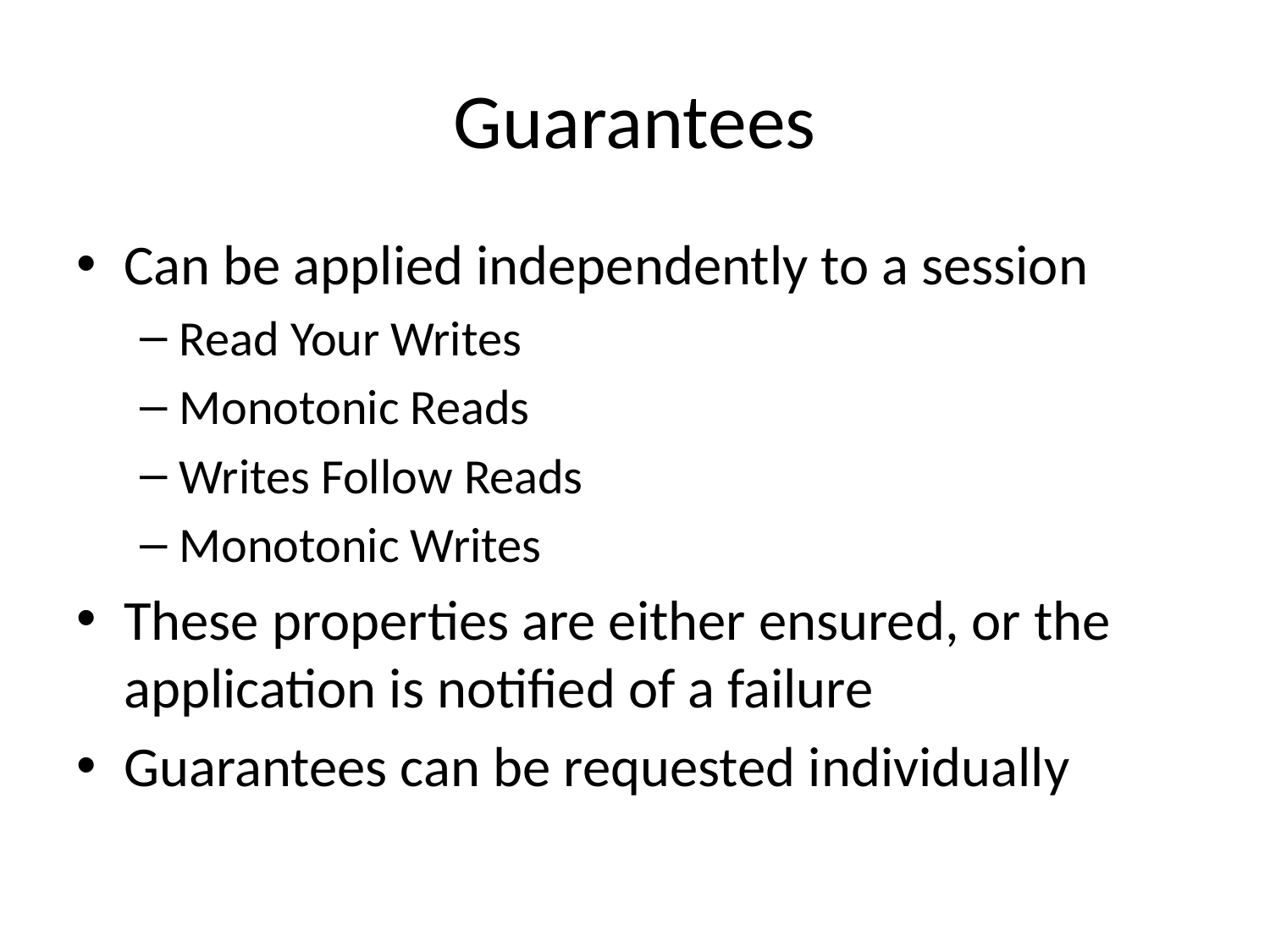

# Guarantees
Can be applied independently to a session
Read Your Writes
Monotonic Reads
Writes Follow Reads
Monotonic Writes
These properties are either ensured, or the application is notified of a failure
Guarantees can be requested individually